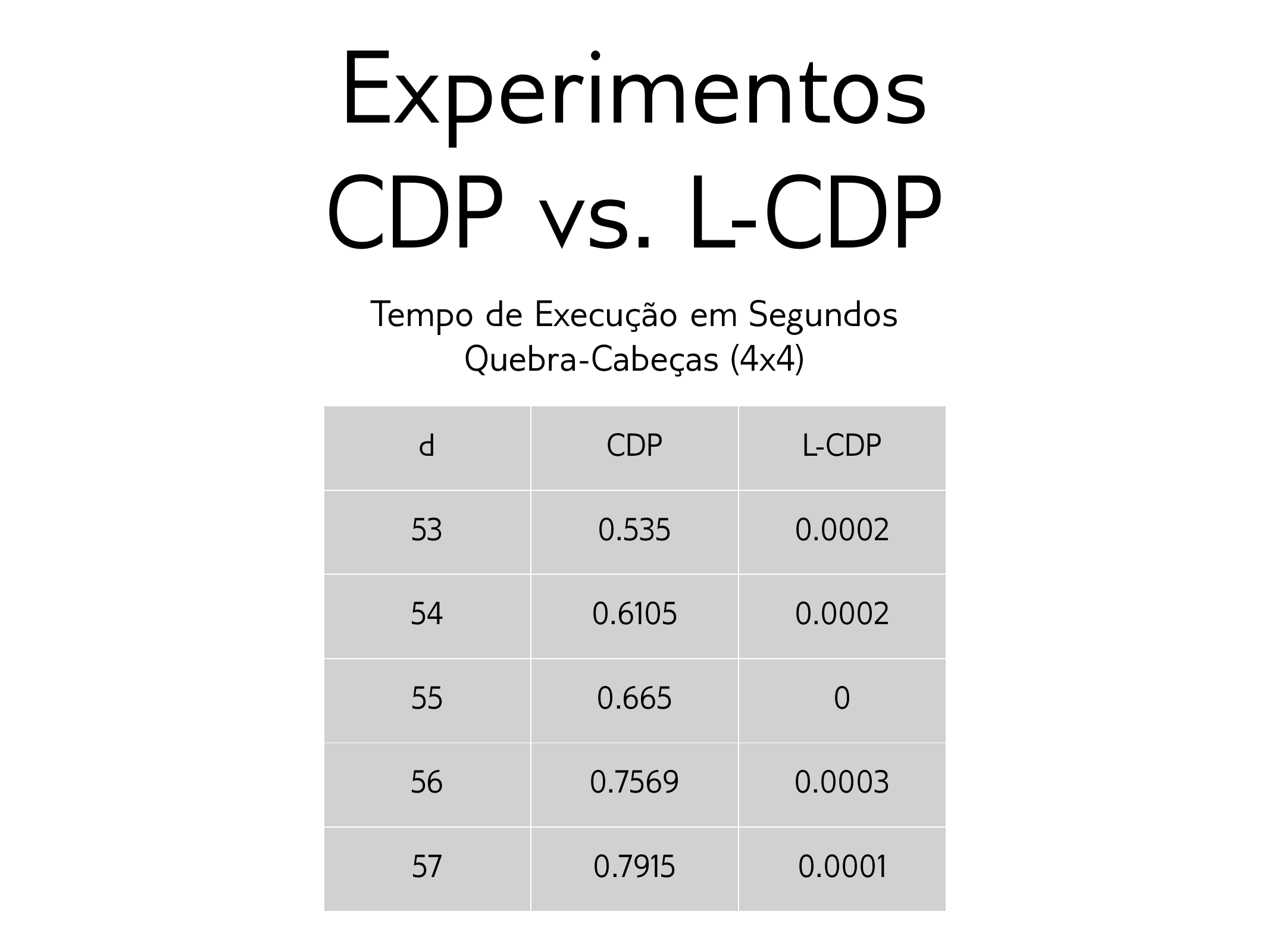

# Experimentos
CDP vs. L-CDP
Tempo de Execução em Segundos
Quebra-Cabeças (4x4)
| d | CDP | L-CDP |
| --- | --- | --- |
| 53 | 0.535 | 0.0002 |
| 54 | 0.6105 | 0.0002 |
| 55 | 0.665 | 0 |
| 56 | 0.7569 | 0.0003 |
| 57 | 0.7915 | 0.0001 |